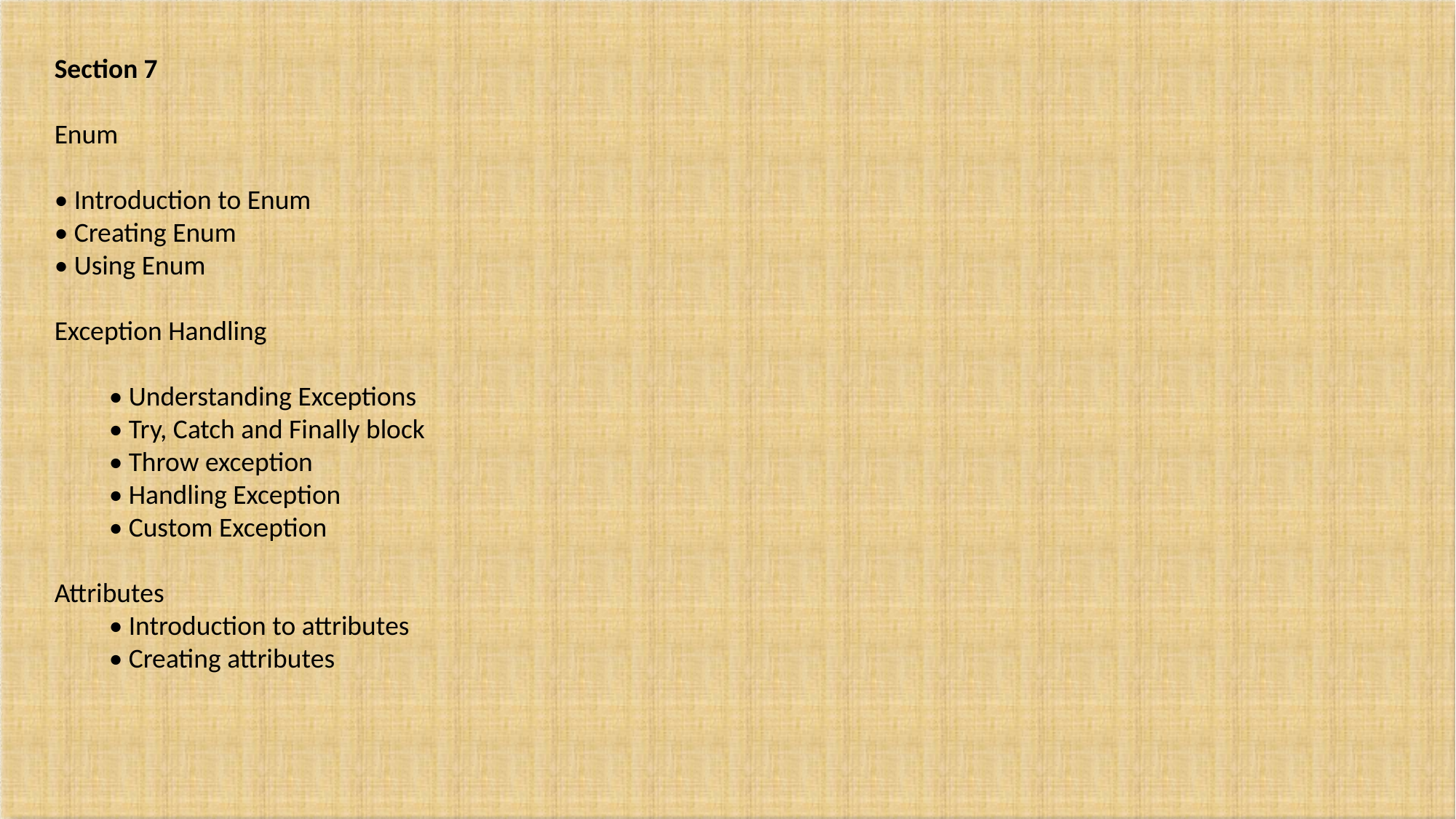

Section 7

Enum

• Introduction to Enum
• Creating Enum
• Using Enum

Exception Handling

• Understanding Exceptions
• Try, Catch and Finally block
• Throw exception
• Handling Exception
• Custom Exception

Attributes
• Introduction to attributes
• Creating attributes